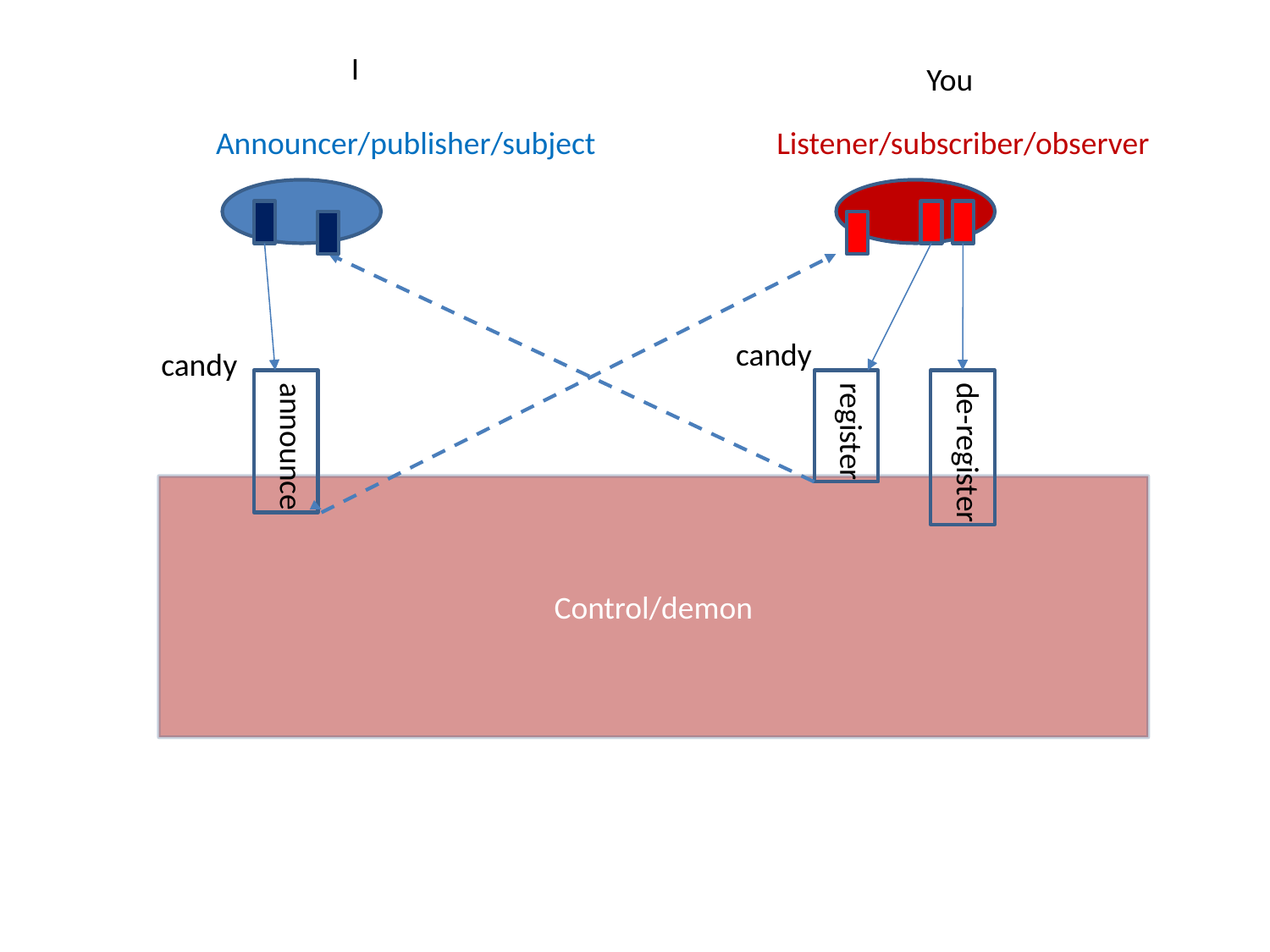

I
You
Announcer/publisher/subject
Listener/subscriber/observer

candy
candy
announce
register
de-register
Control/demon